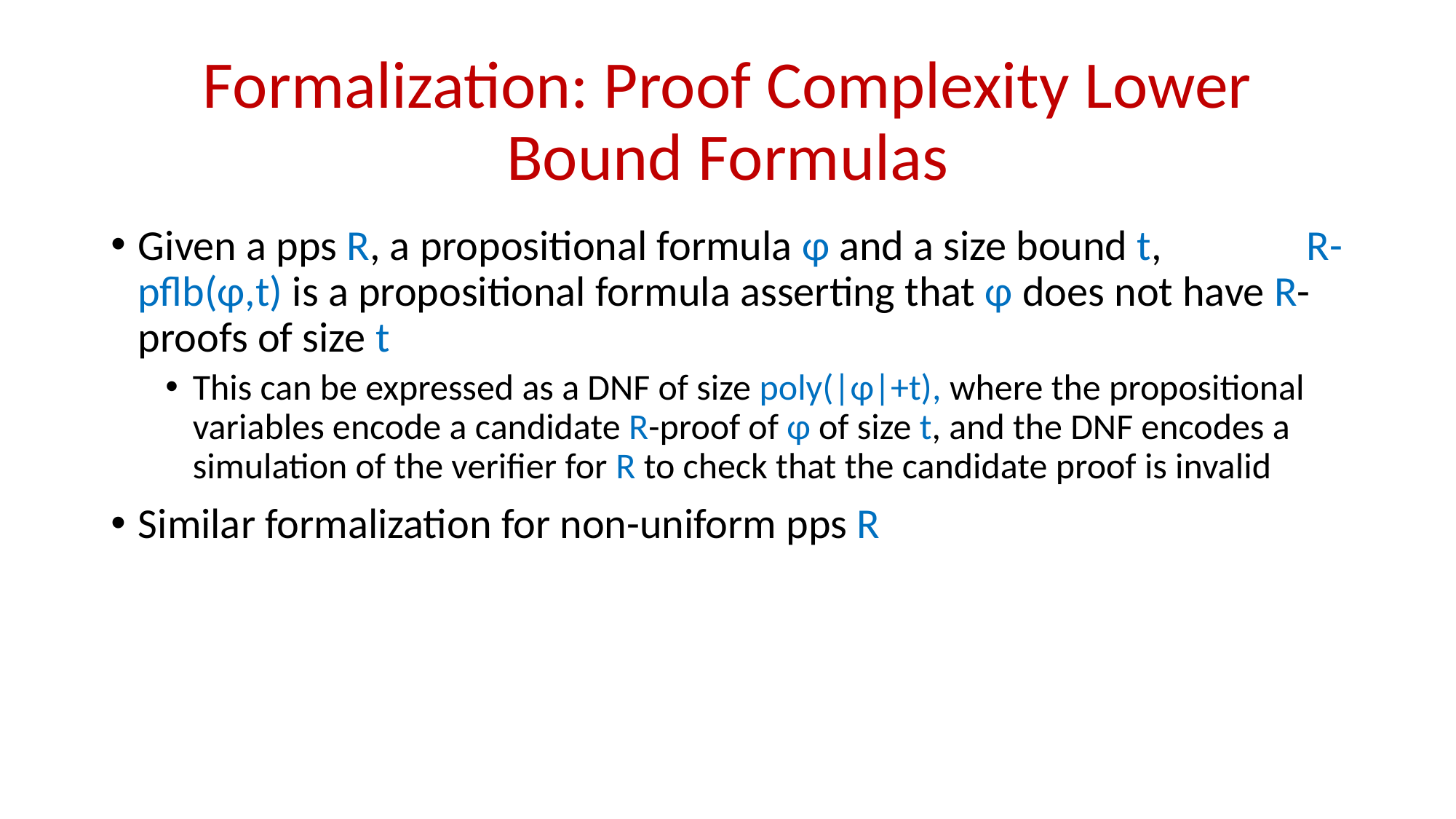

# Formalization: Proof Complexity Lower Bound Formulas
Given a pps R, a propositional formula φ and a size bound t,               R-pflb(φ,t) is a propositional formula asserting that φ does not have R-proofs of size t
This can be expressed as a DNF of size poly(|φ|+t), where the propositional variables encode a candidate R-proof of φ of size t, and the DNF encodes a simulation of the verifier for R to check that the candidate proof is invalid
Similar formalization for non-uniform pps R